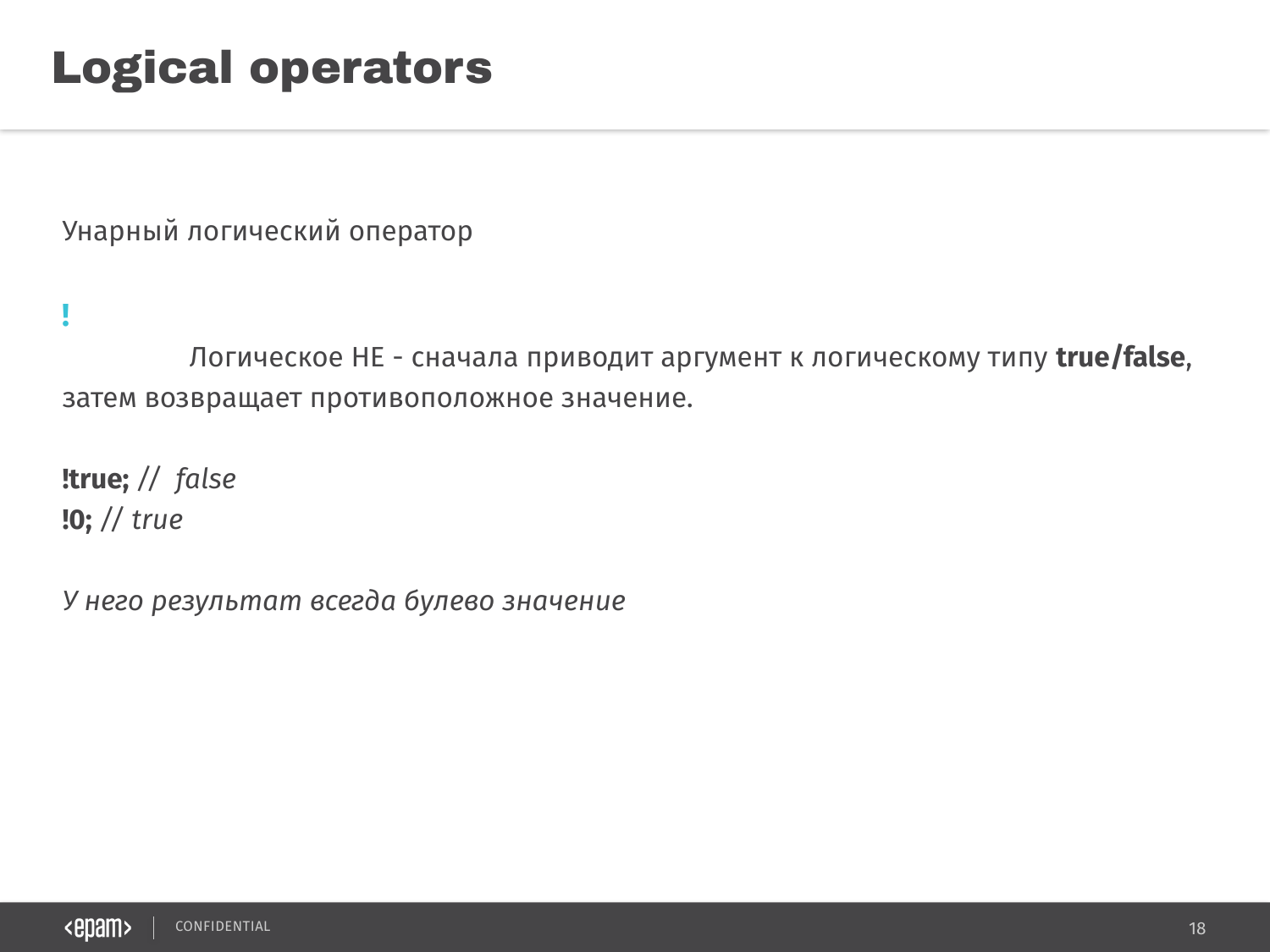

Logical operators
Унарный логический оператор

!
	Логическое НЕ - сначала приводит аргумент к логическому типу true/false, затем возвращает противоположное значение.

!true; //  false
!0; // true

У него результат всегда булево значение